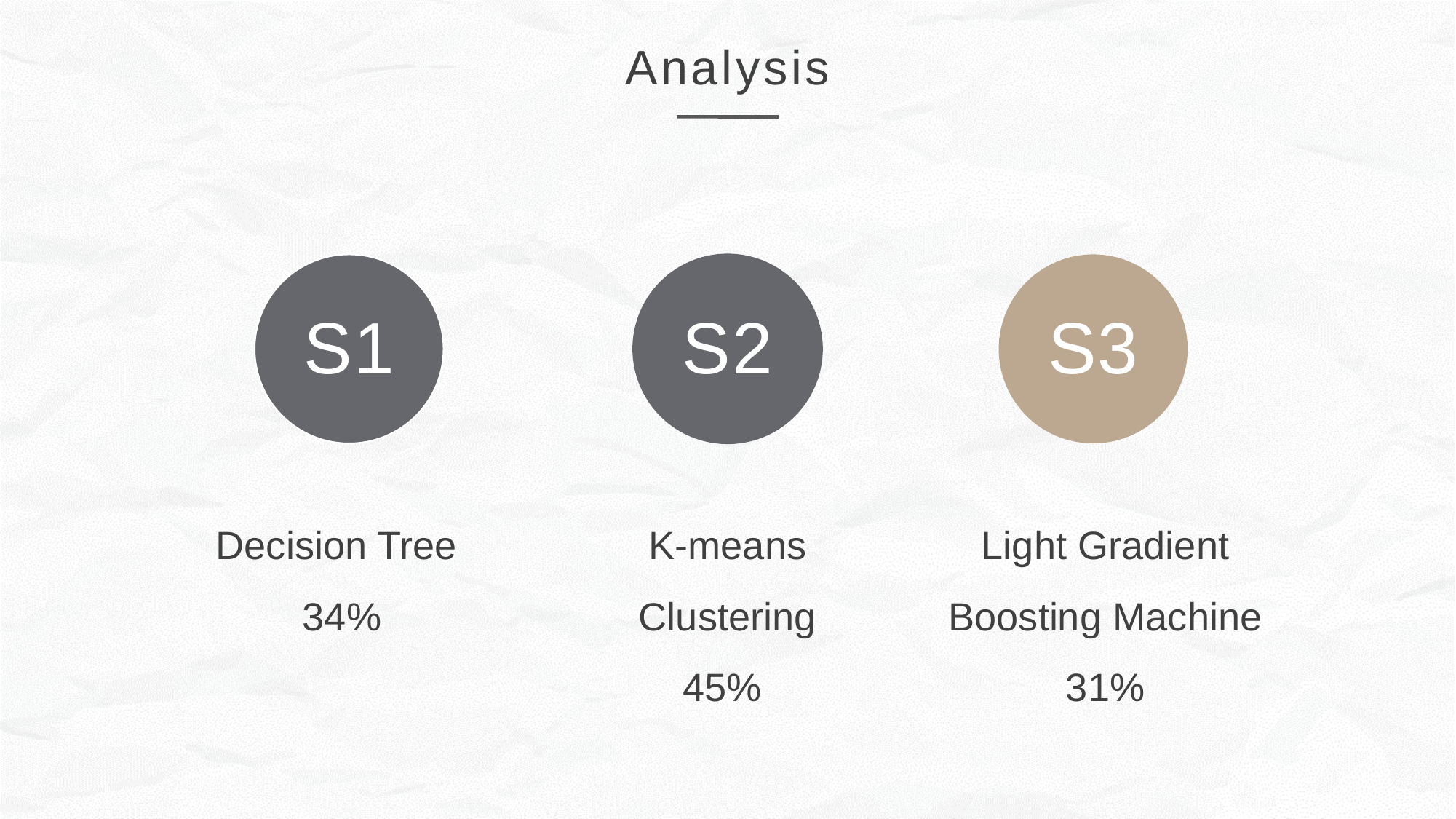

Analysis

S1
S2
S3
Decision Tree
34%
K-means Clustering
45%
Light Gradient Boosting Machine
31%